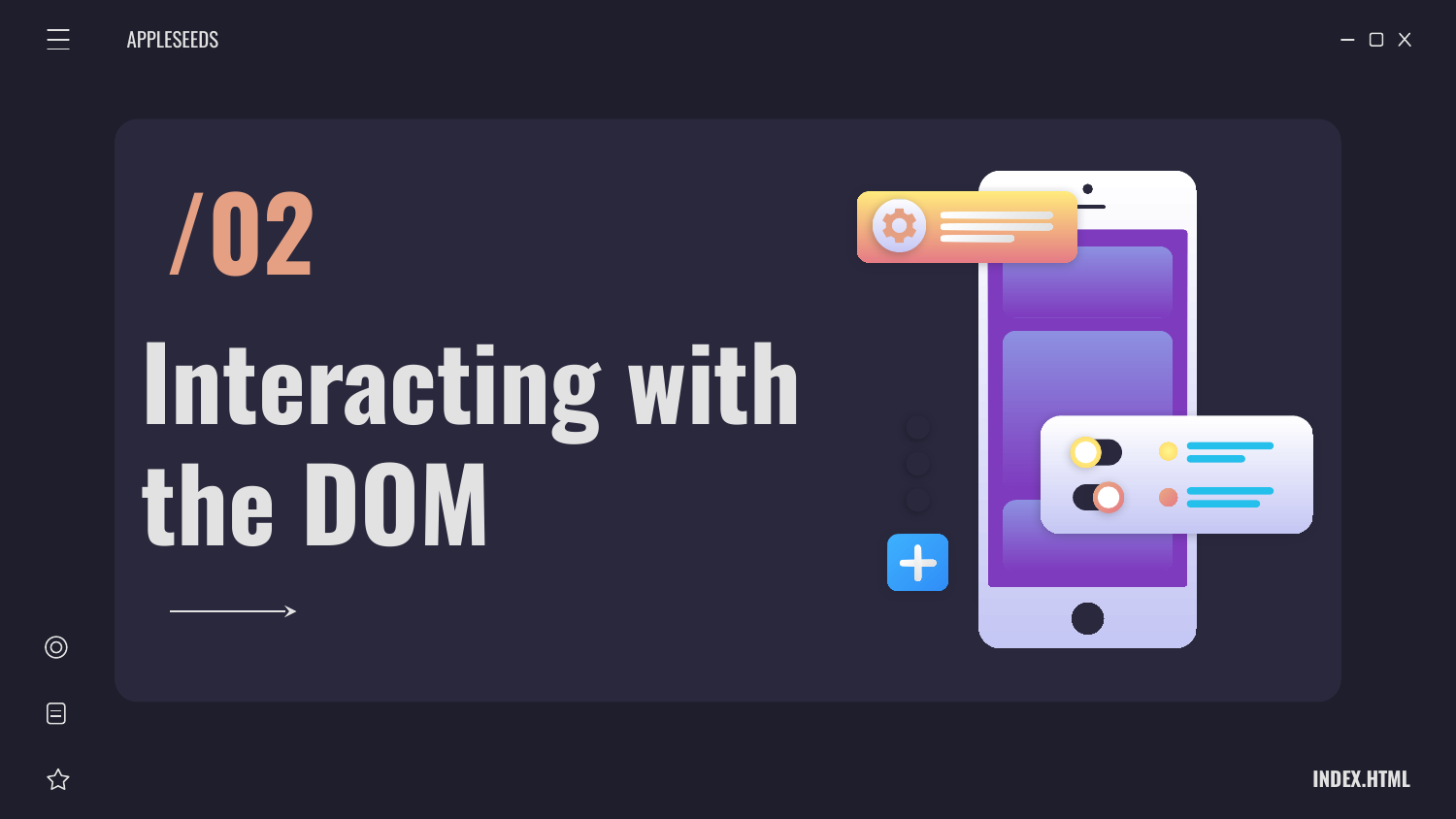

APPLESEEDS

/02

# Interacting with the DOM

INDEX.HTML